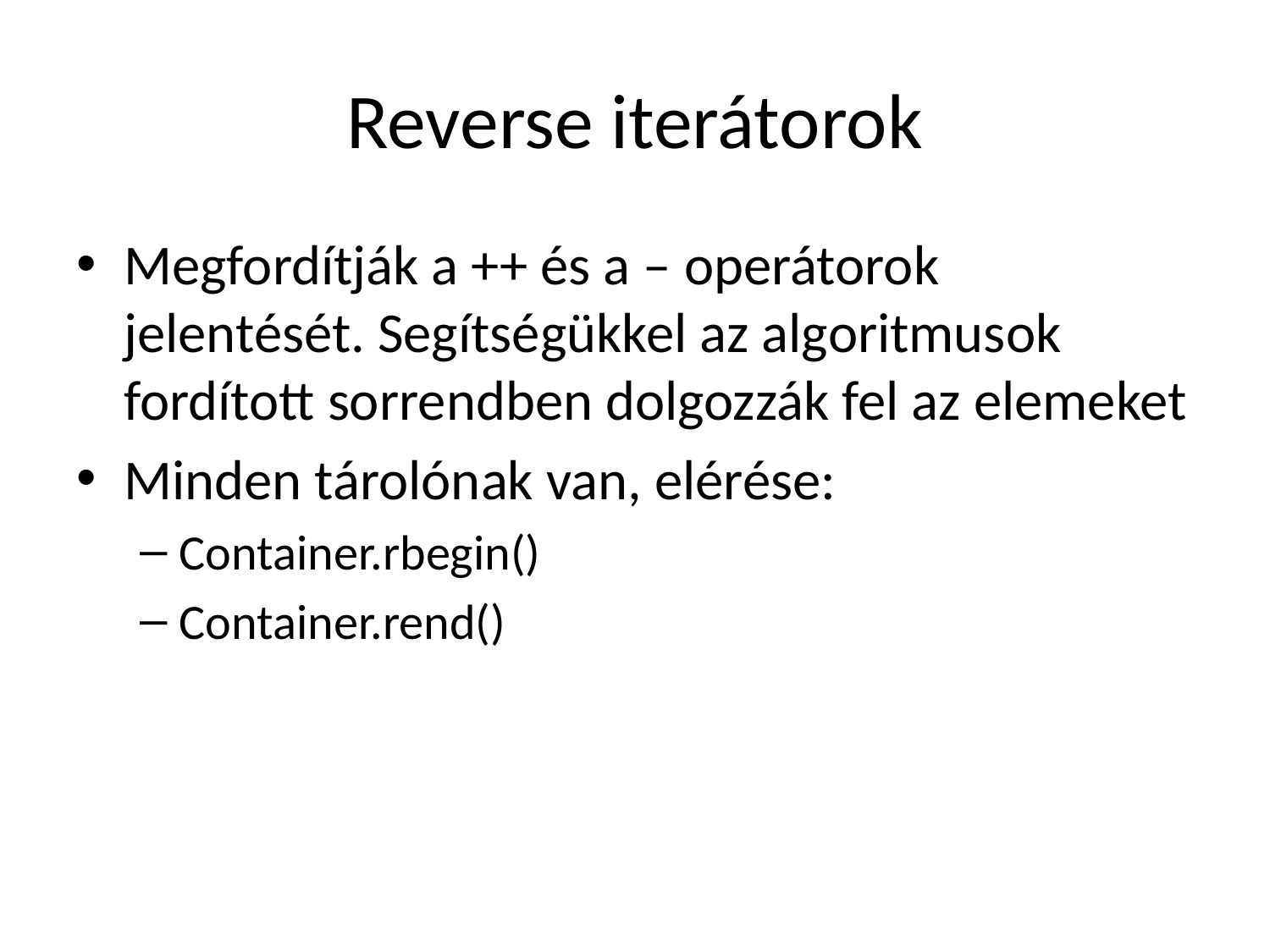

# Reverse iterátorok
Megfordítják a ++ és a – operátorok jelentését. Segítségükkel az algoritmusok fordított sorrendben dolgozzák fel az elemeket
Minden tárolónak van, elérése:
Container.rbegin()
Container.rend()